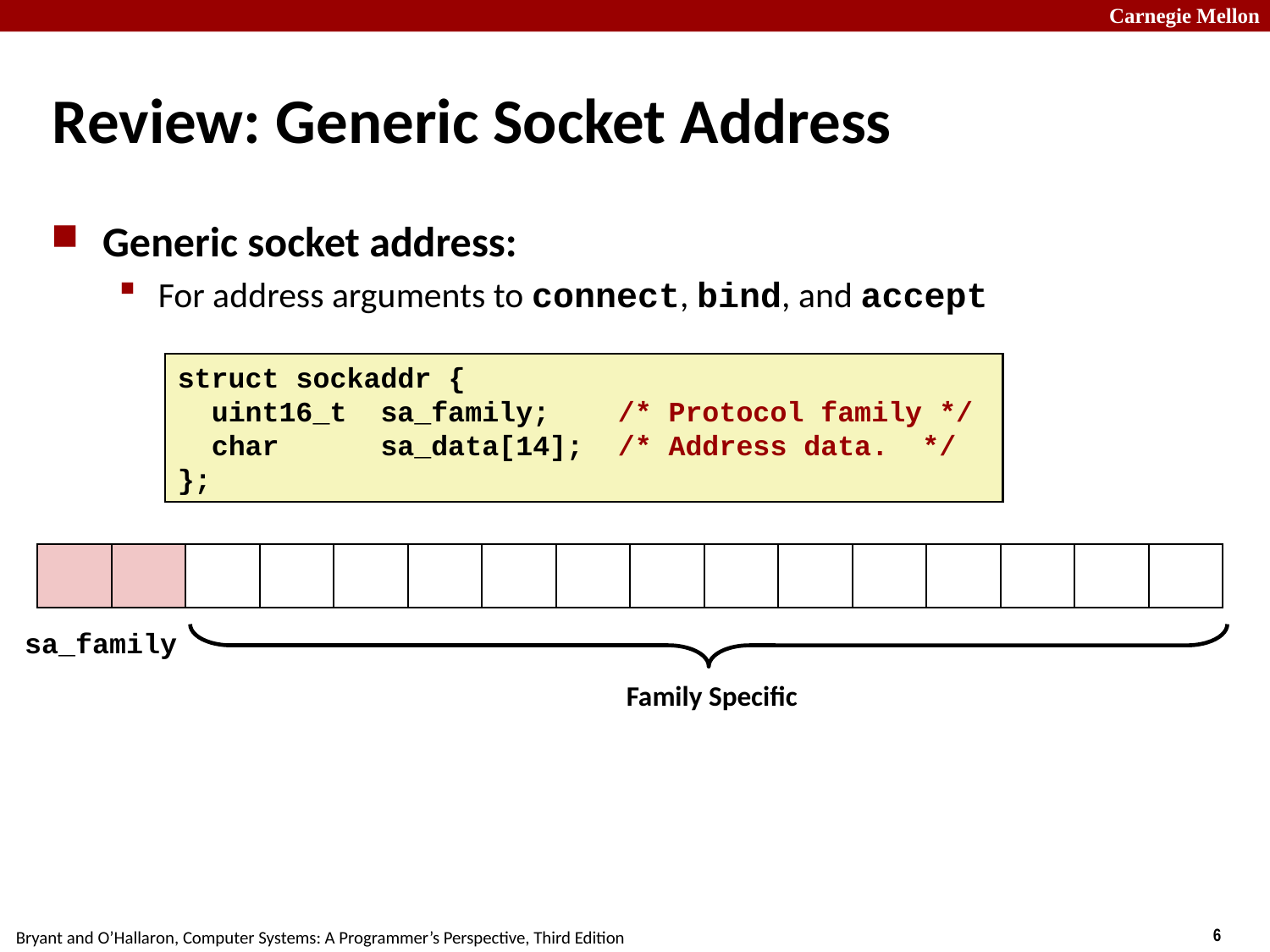

# Review: Generic Socket Address

Generic socket address:
For address arguments to connect, bind, and accept

struct sockaddr {
  uint16_t  sa_family;    /* Protocol family */
  char      sa_data[14];  /* Address data.  */
};

sa_family
Family Specific